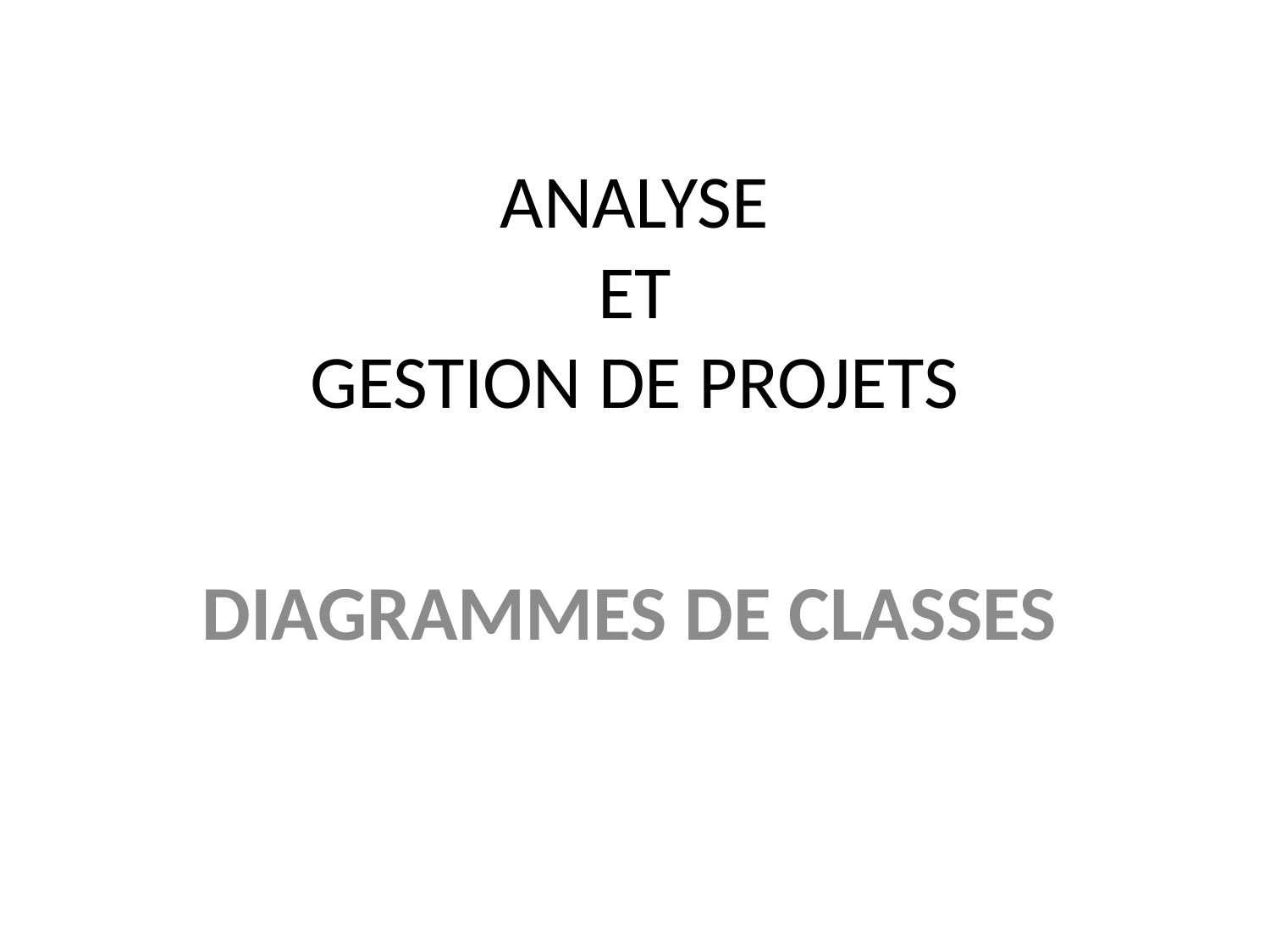

# ANALYSE ET GESTION DE PROJETS
DIAGRAMMES DE CLASSES